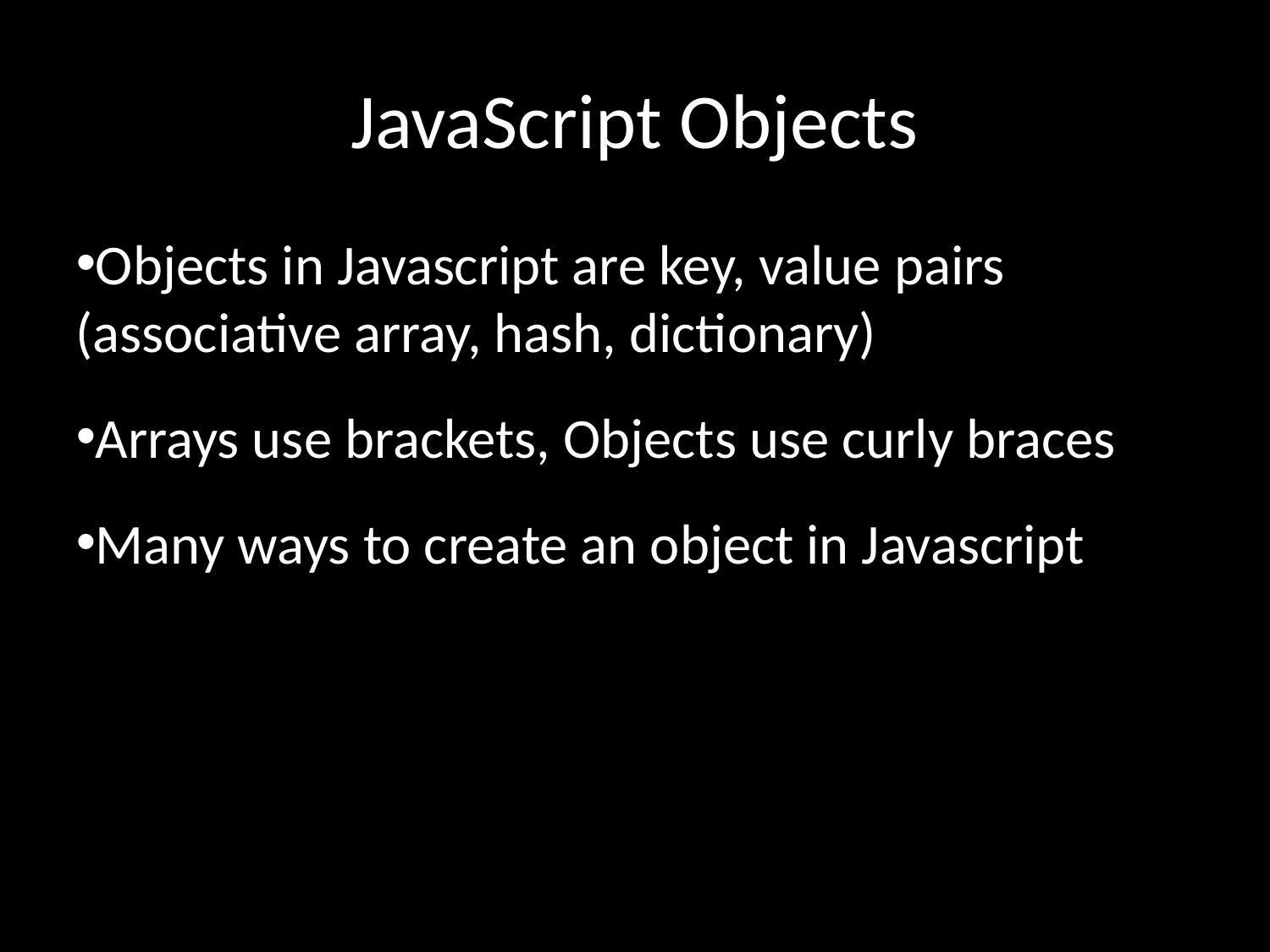

JavaScript Objects
Objects in Javascript are key, value pairs (associative array, hash, dictionary)

Arrays use brackets, Objects use curly braces

Many ways to create an object in Javascript